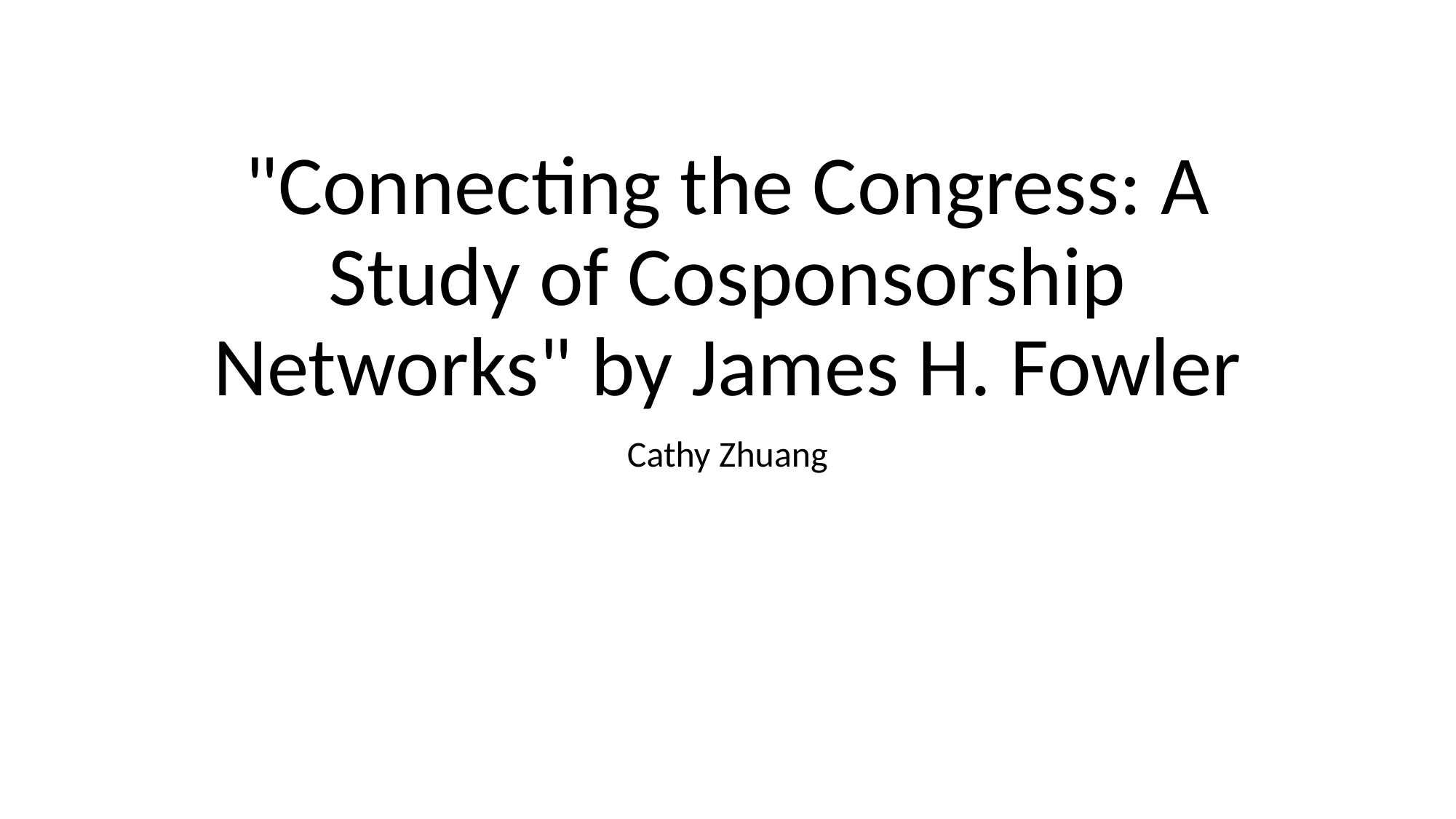

# "Connecting the Congress: A Study of Cosponsorship Networks" by James H. Fowler
Cathy Zhuang